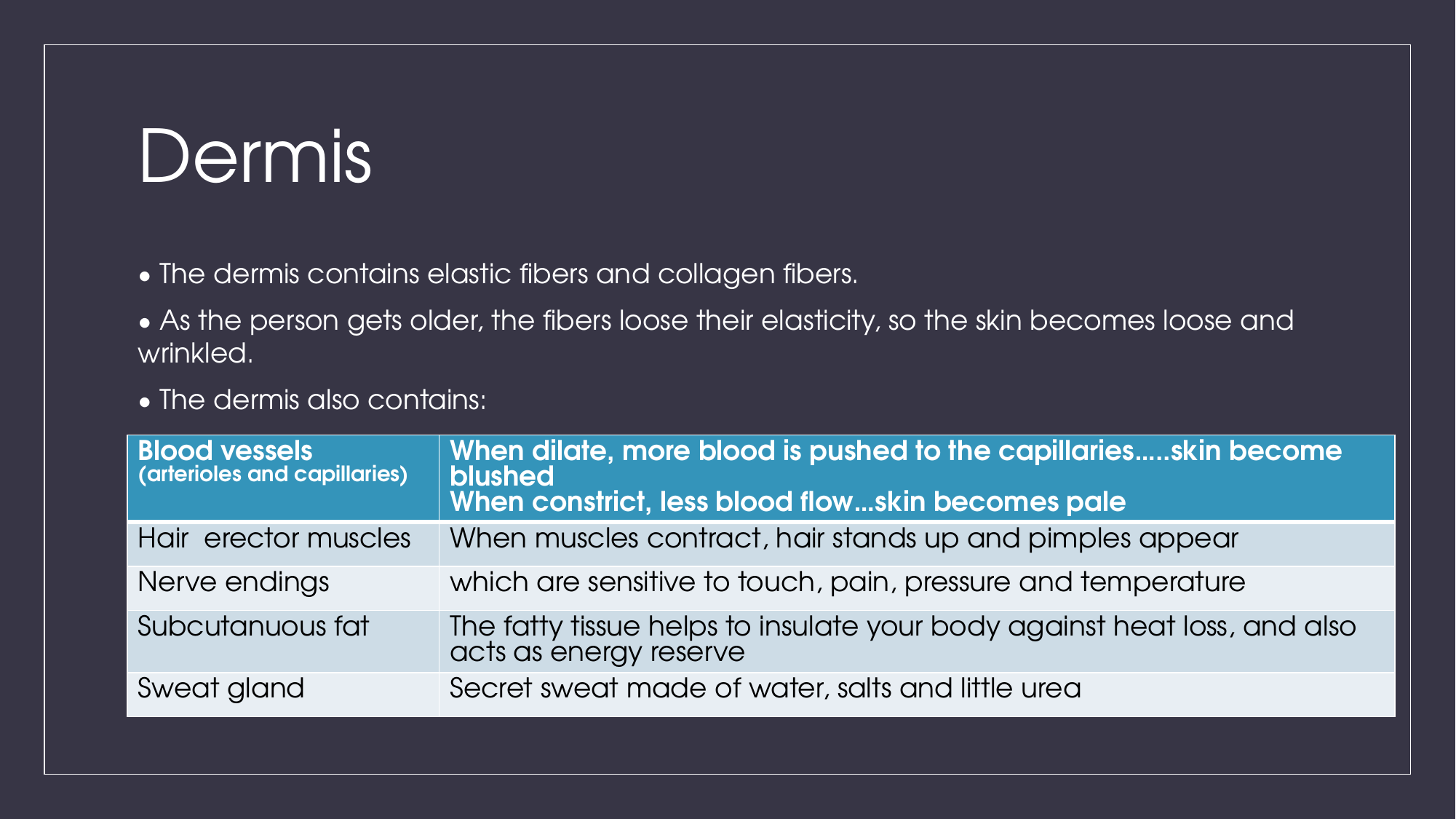

# Dermis
• The dermis contains elastic fibers and collagen fibers.
• As the person gets older, the fibers loose their elasticity, so the skin becomes loose and wrinkled.
• The dermis also contains:

| Blood vessels (arterioles and capillaries) | When dilate, more blood is pushed to the capillaries…..skin become blushed When constrict, less blood flow…skin becomes pale |
| --- | --- |
| Hair erector muscles | When muscles contract, hair stands up and pimples appear |
| Nerve endings | which are sensitive to touch, pain, pressure and temperature |
| Subcutanuous fat | The fatty tissue helps to insulate your body against heat loss, and also acts as energy reserve |
| Sweat gland | Secret sweat made of water, salts and little urea |